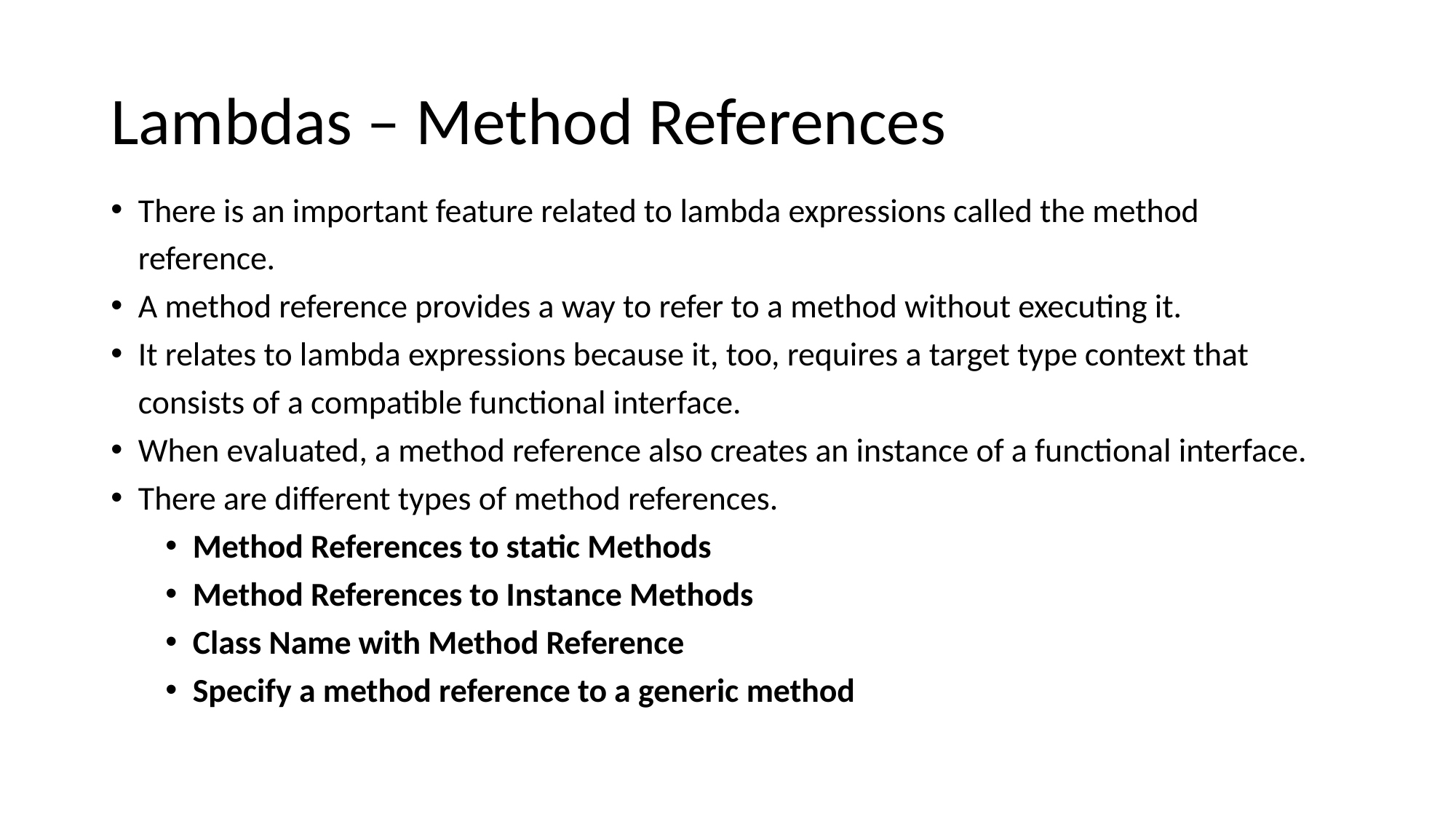

# Lambdas – Method References
There is an important feature related to lambda expressions called the method reference.
A method reference provides a way to refer to a method without executing it.
It relates to lambda expressions because it, too, requires a target type context that consists of a compatible functional interface.
When evaluated, a method reference also creates an instance of a functional interface.
There are different types of method references.
Method References to static Methods
Method References to Instance Methods
Class Name with Method Reference
Specify a method reference to a generic method